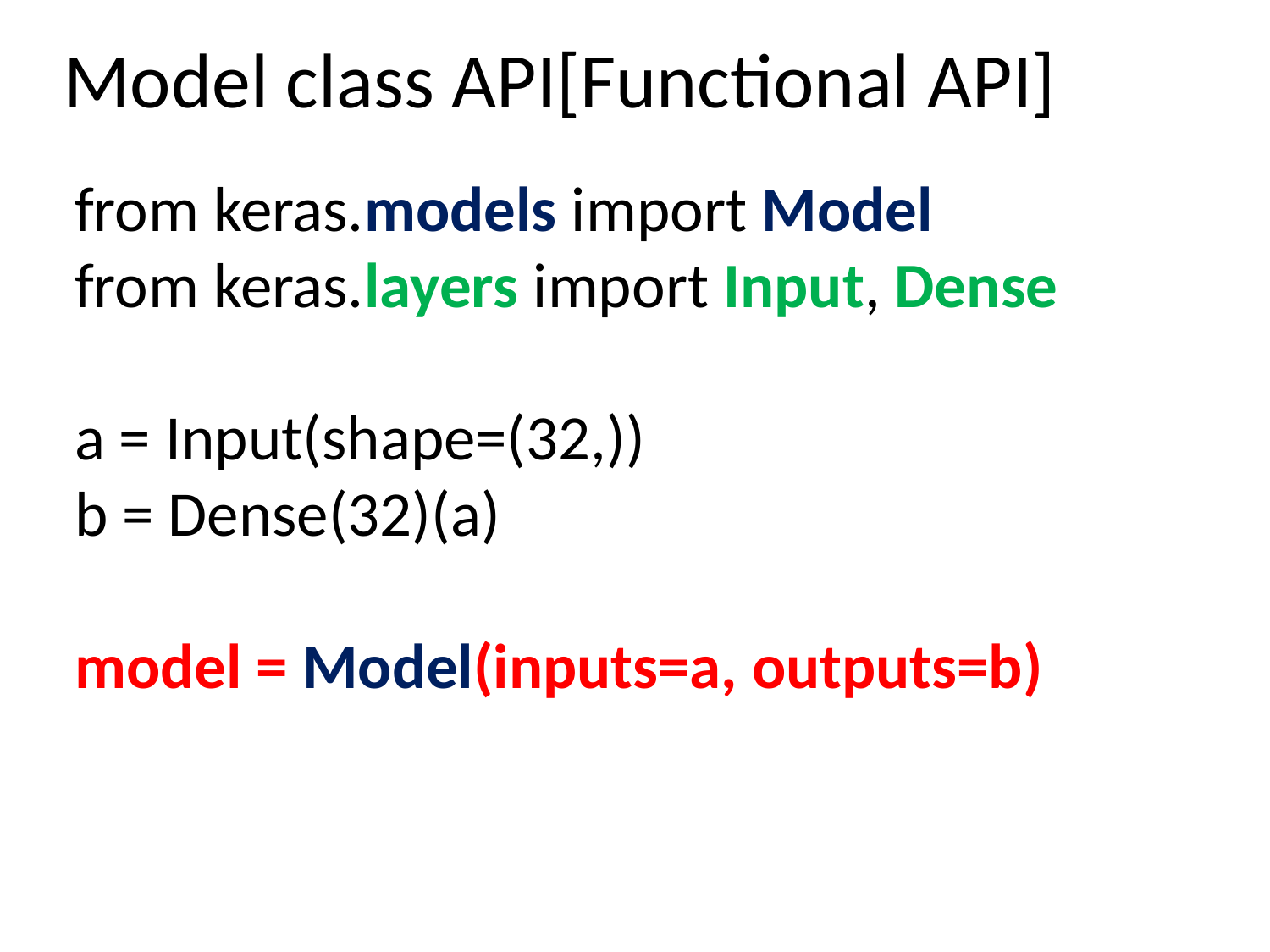

# Model class API[Functional API]
from keras.models import Model
from keras.layers import Input, Dense

a = Input(shape=(32,))
b = Dense(32)(a)

model = Model(inputs=a, outputs=b)